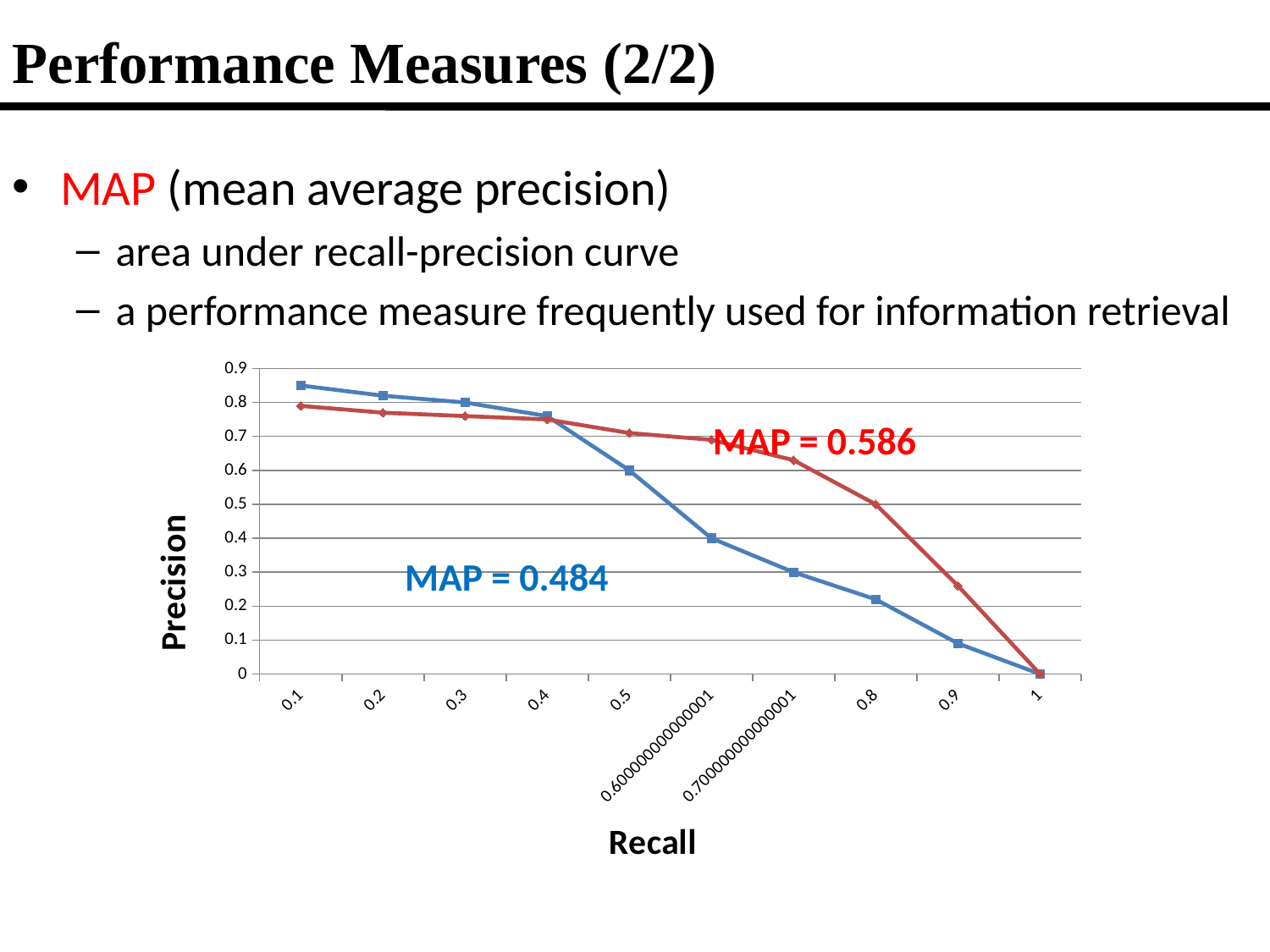

Performance Measures (2/2)

MAP (mean average precision)
area under recall-precision curve
a performance measure frequently used for information retrieval

### Chart

| Category |  |  |
|---|---|---|
| 0.1 | 0.8500000000000006 | 0.79 |
| 0.2 | 0.8200000000000006 | 0.770000000000002 |
| 0.30000000000000032 | 0.8 | 0.760000000000002 |
| 0.4 | 0.760000000000002 | 0.7500000000000019 |
| 0.5 | 0.6000000000000006 | 0.7100000000000006 |
| 0.60000000000000064 | 0.4 | 0.6900000000000006 |
| 0.70000000000000062 | 0.3000000000000003 | 0.630000000000002 |
| 0.8 | 0.22 | 0.5 |
| 0.9 | 0.09000000000000002 | 0.26 |
| 1 | 0.0 | 0.0 |
MAP = 0.586
MAP = 0.484